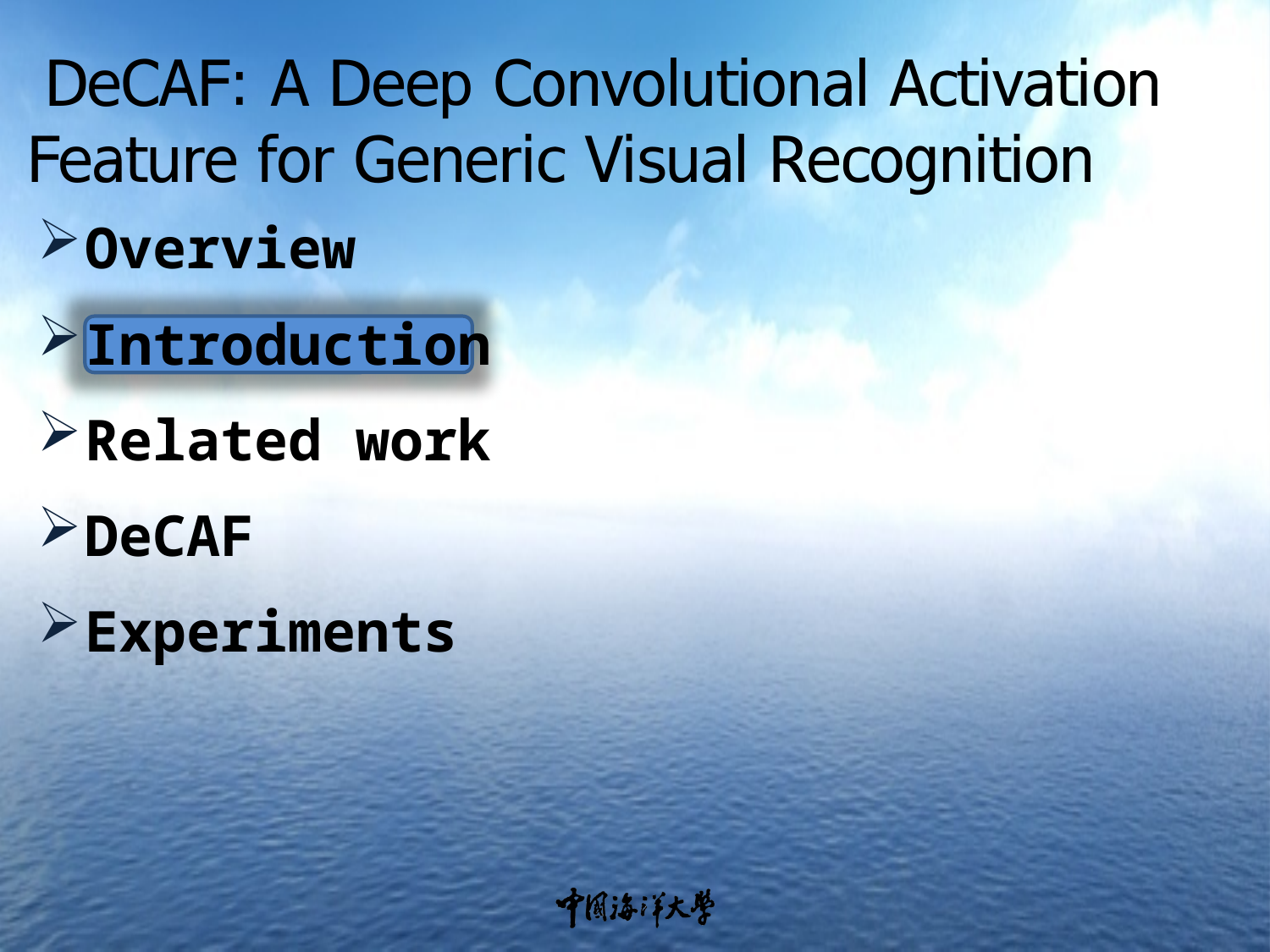

DeCAF: A Deep Convolutional Activation Feature for Generic Visual Recognition
Overview
Introduction
Related work
DeCAF
Experiments